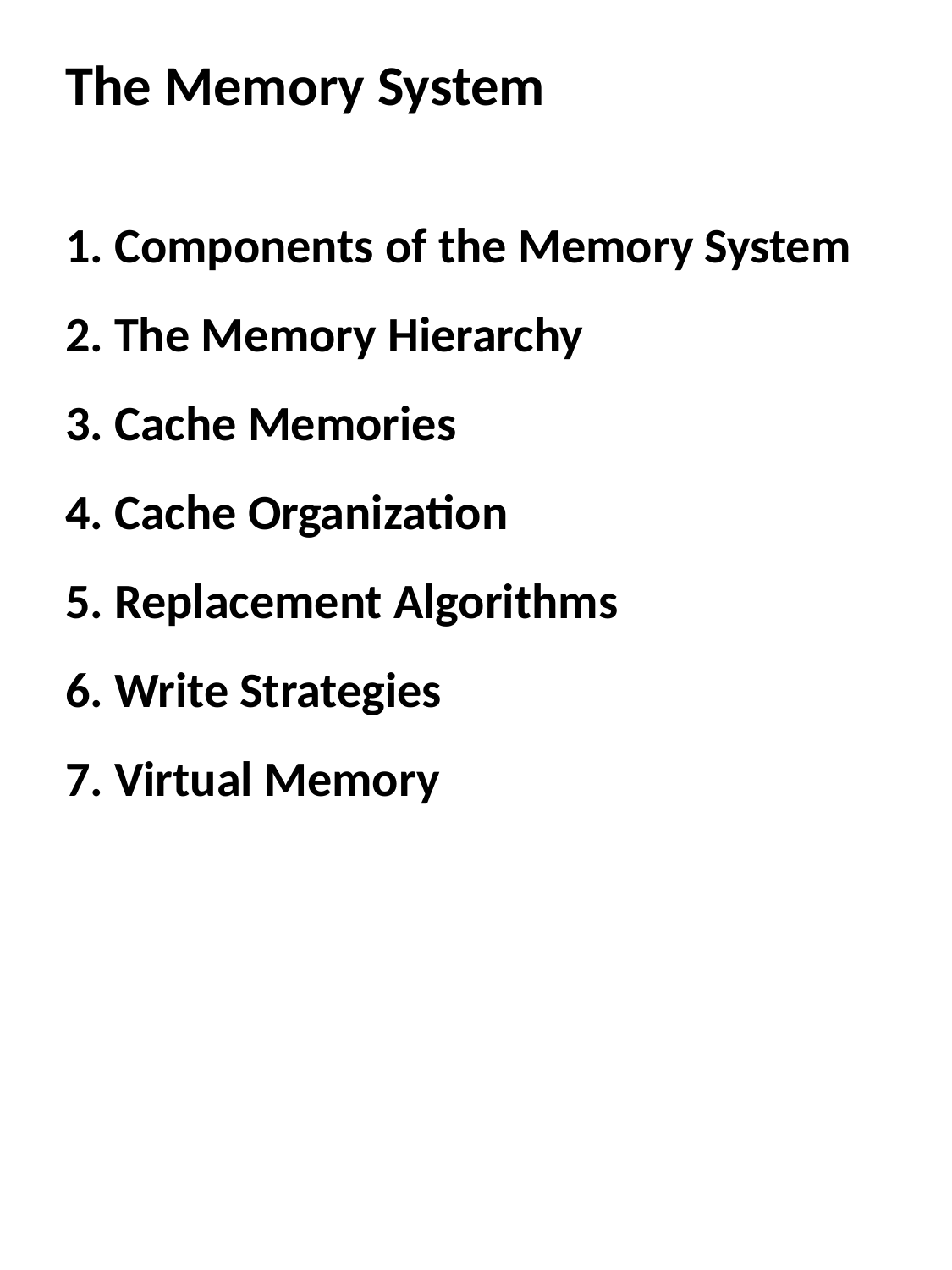

The Memory System

1. Components of the Memory System
2. The Memory Hierarchy
3. Cache Memories
4. Cache Organization
5. Replacement Algorithms
6. Write Strategies
7. Virtual Memory